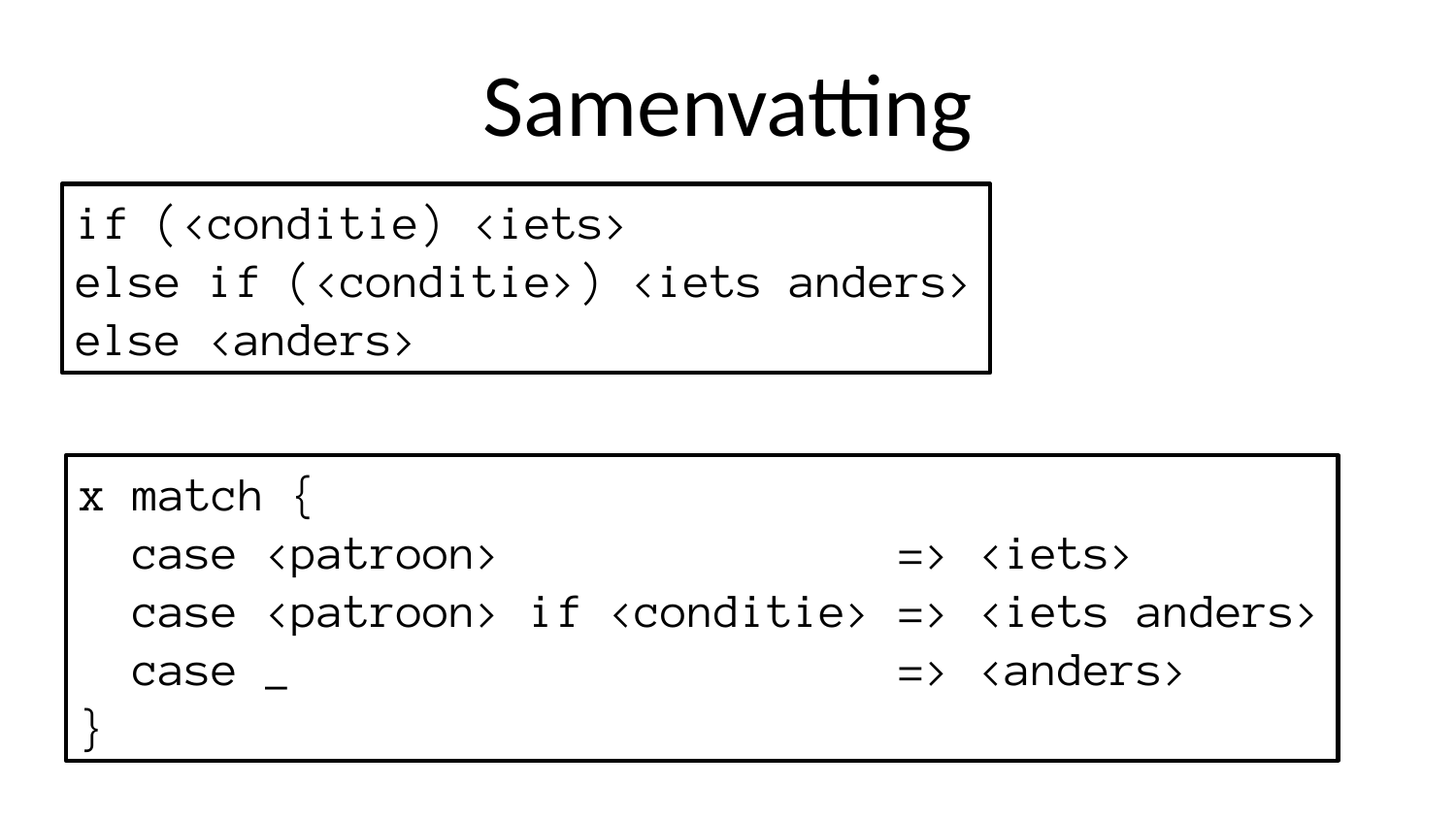

# Samenvatting
if (<conditie) <iets>
else if (<conditie>) <iets anders>
else <anders>
x match {
  case <patroon>               => <iets>
  case <patroon> if <conditie> => <iets anders>
  case _                       => <anders>
}